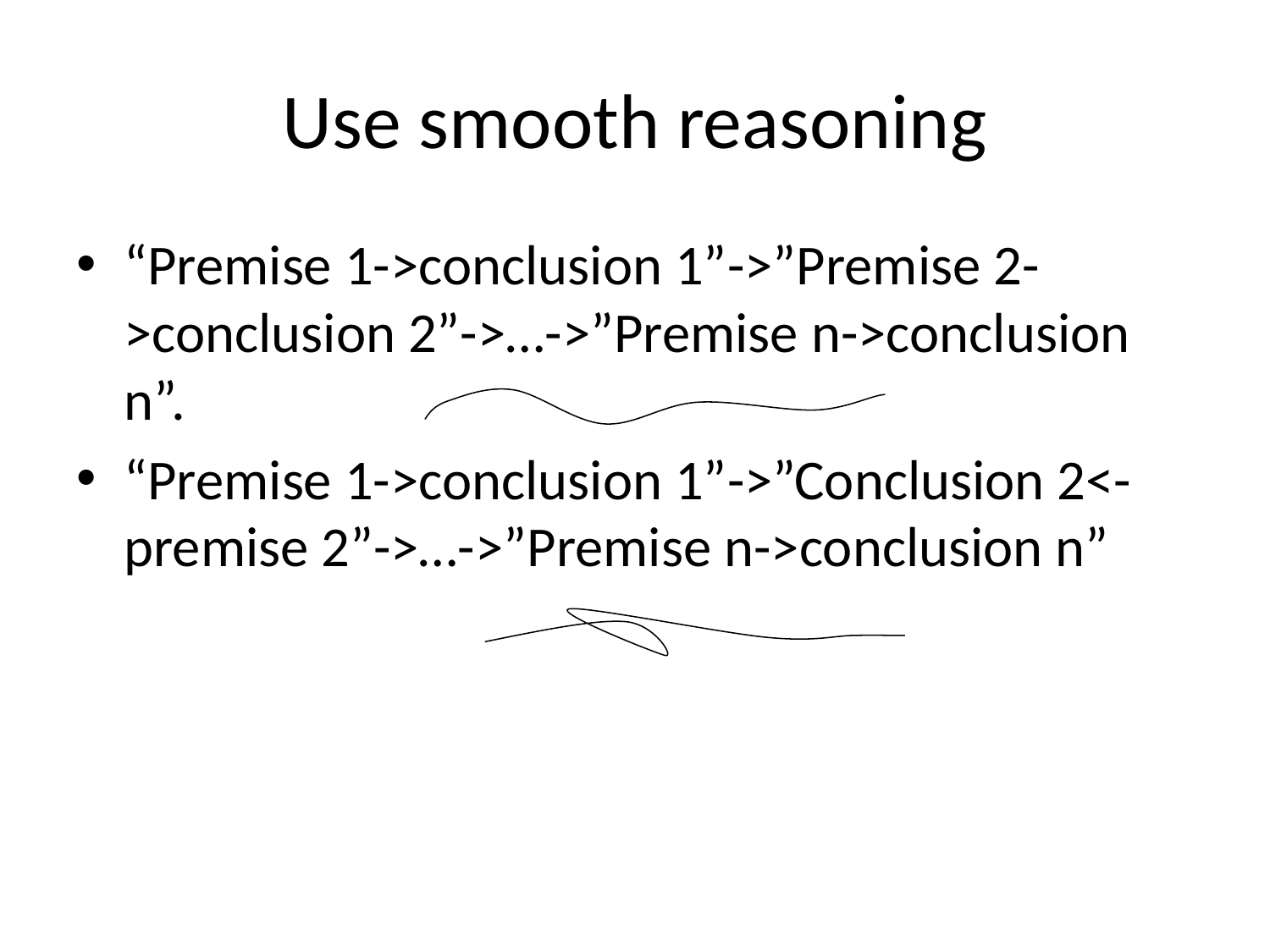

# Use smooth reasoning
“Premise 1->conclusion 1”->”Premise 2->conclusion 2”->…->”Premise n->conclusion n”.
“Premise 1->conclusion 1”->”Conclusion 2<- premise 2”->…->”Premise n->conclusion n”